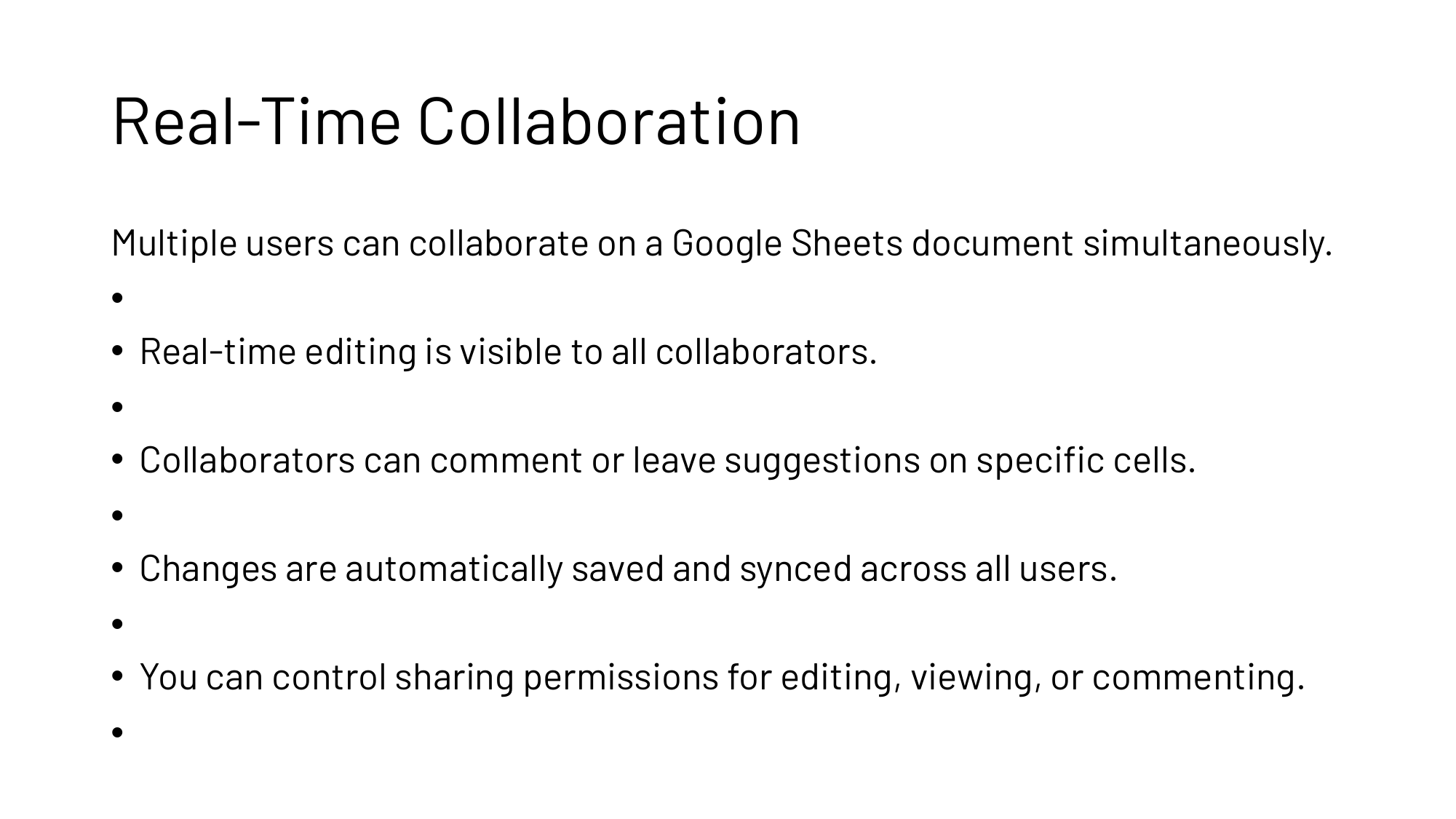

# Real-Time Collaboration
Multiple users can collaborate on a Google Sheets document simultaneously.

Real-time editing is visible to all collaborators.

Collaborators can comment or leave suggestions on specific cells.

Changes are automatically saved and synced across all users.

You can control sharing permissions for editing, viewing, or commenting.